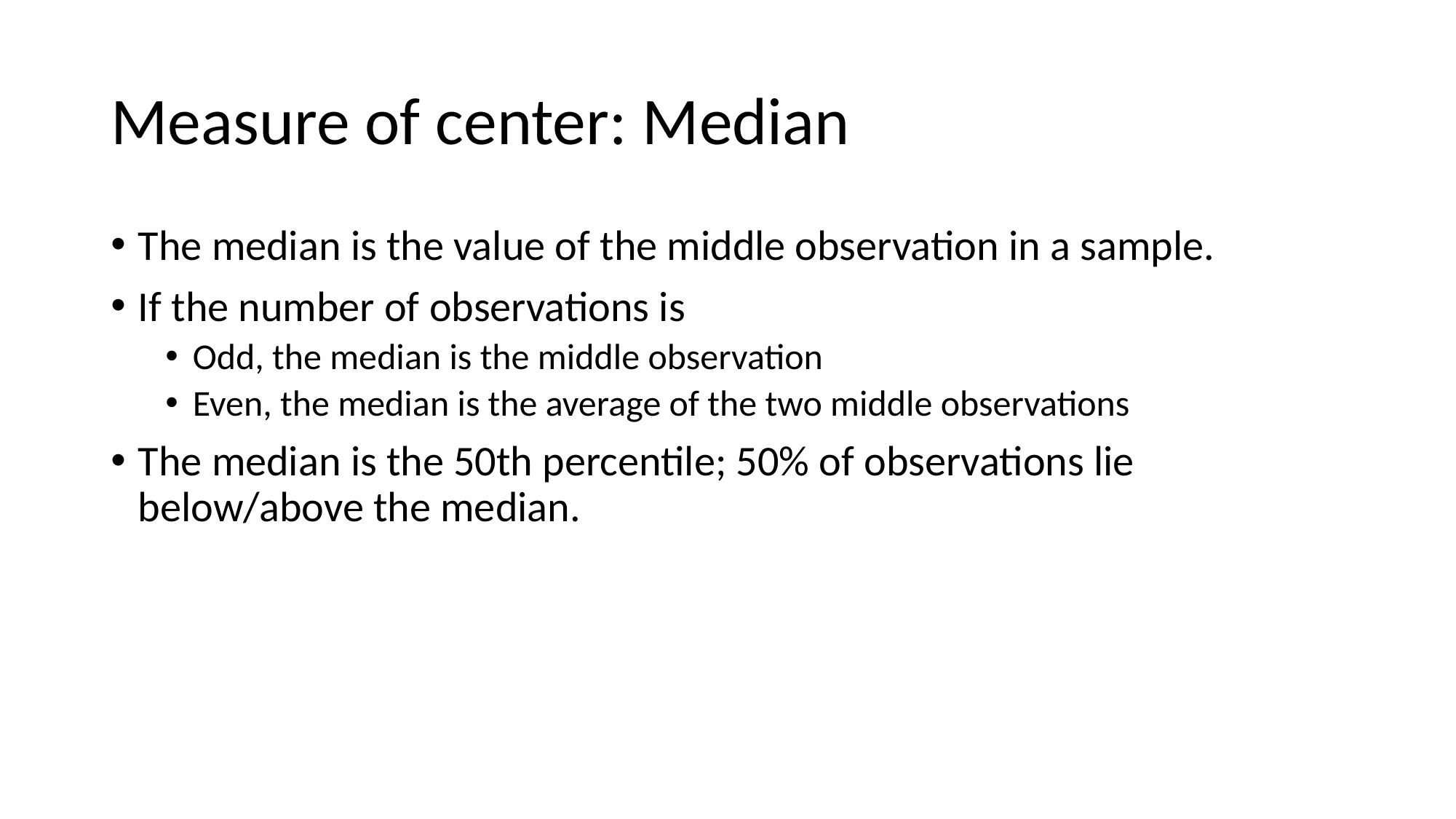

# Measure of center: Median
The median is the value of the middle observation in a sample.
If the number of observations is
Odd, the median is the middle observation
Even, the median is the average of the two middle observations
The median is the 50th percentile; 50% of observations lie below/above the median.